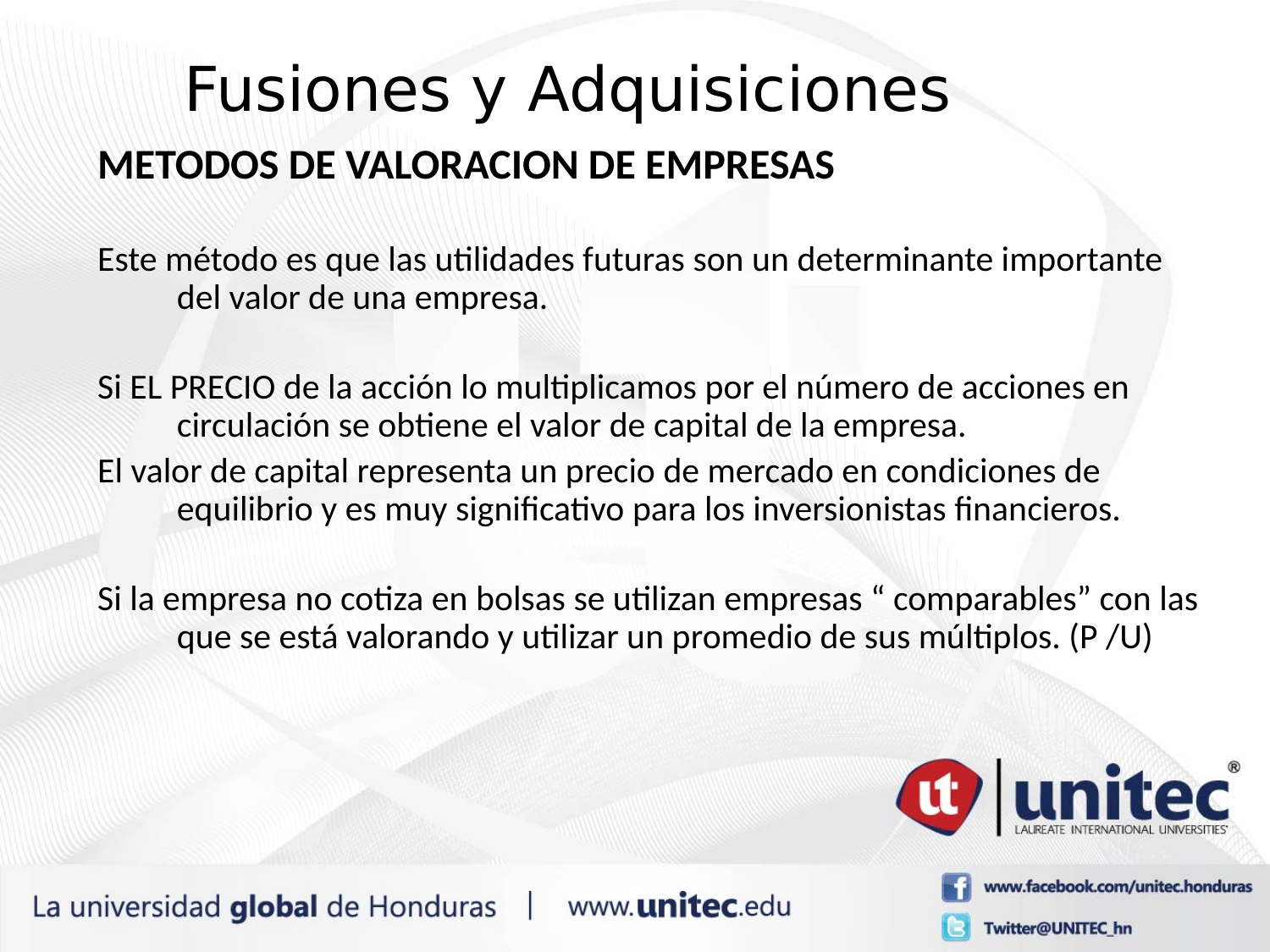

# Fusiones y Adquisiciones
METODOS DE VALORACION DE EMPRESAS

Este método es que las utilidades futuras son un determinante importante del valor de una empresa.

Si EL PRECIO de la acción lo multiplicamos por el número de acciones en circulación se obtiene el valor de capital de la empresa.
El valor de capital representa un precio de mercado en condiciones de equilibrio y es muy significativo para los inversionistas financieros.

Si la empresa no cotiza en bolsas se utilizan empresas “ comparables” con las que se está valorando y utilizar un promedio de sus múltiplos. (P /U)